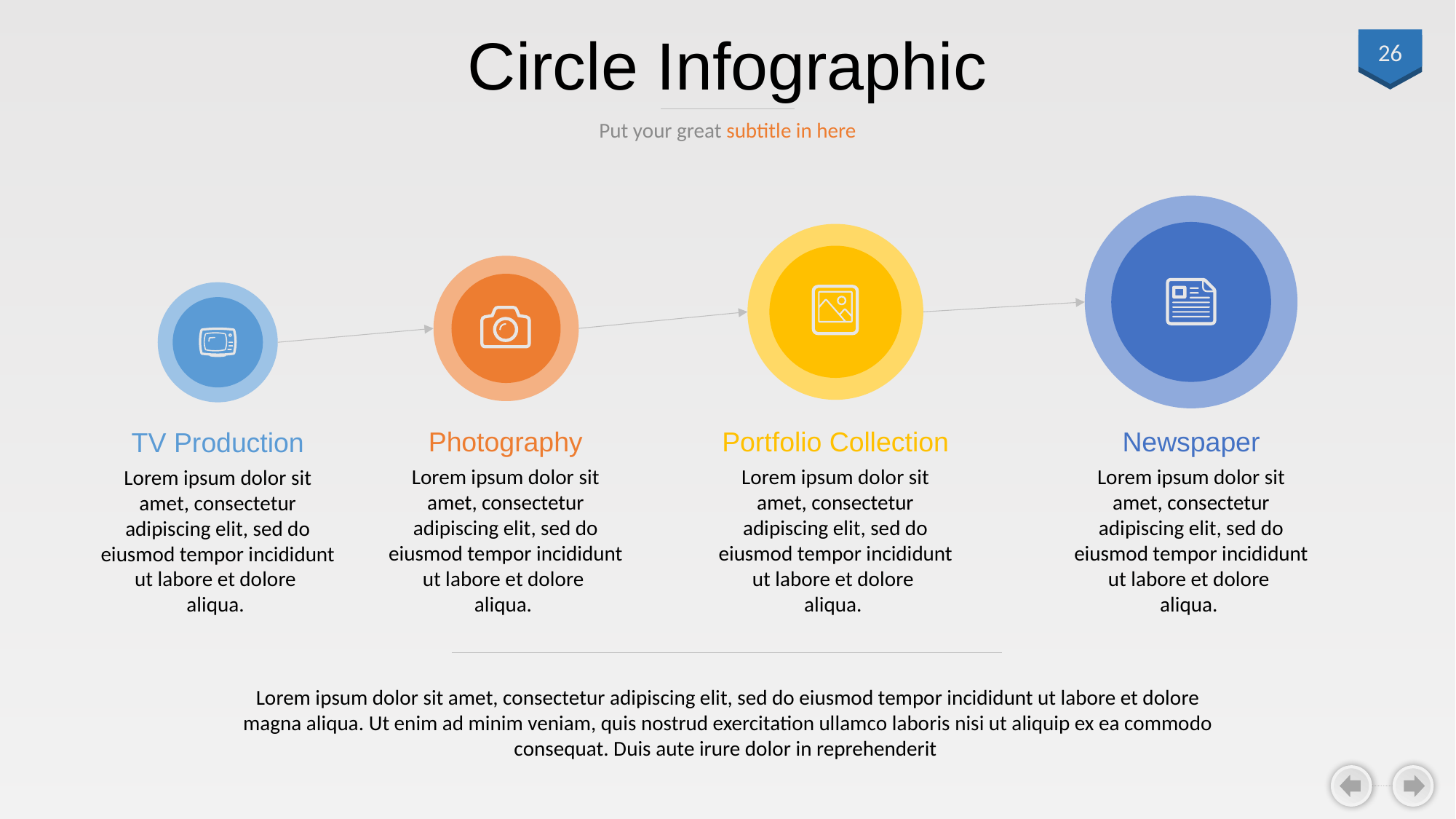

# Circle Infographic
26
Put your great subtitle in here

Photography
Lorem ipsum dolor sit amet, consectetur adipiscing elit, sed do eiusmod tempor incididunt ut labore et dolore
aliqua.
Portfolio Collection
Lorem ipsum dolor sit amet, consectetur adipiscing elit, sed do eiusmod tempor incididunt ut labore et dolore
aliqua.
Newspaper
Lorem ipsum dolor sit amet, consectetur adipiscing elit, sed do eiusmod tempor incididunt ut labore et dolore
aliqua.
TV Production
Lorem ipsum dolor sit amet, consectetur adipiscing elit, sed do eiusmod tempor incididunt ut labore et dolore
aliqua.
Lorem ipsum dolor sit amet, consectetur adipiscing elit, sed do eiusmod tempor incididunt ut labore et dolore magna aliqua. Ut enim ad minim veniam, quis nostrud exercitation ullamco laboris nisi ut aliquip ex ea commodo consequat. Duis aute irure dolor in reprehenderit